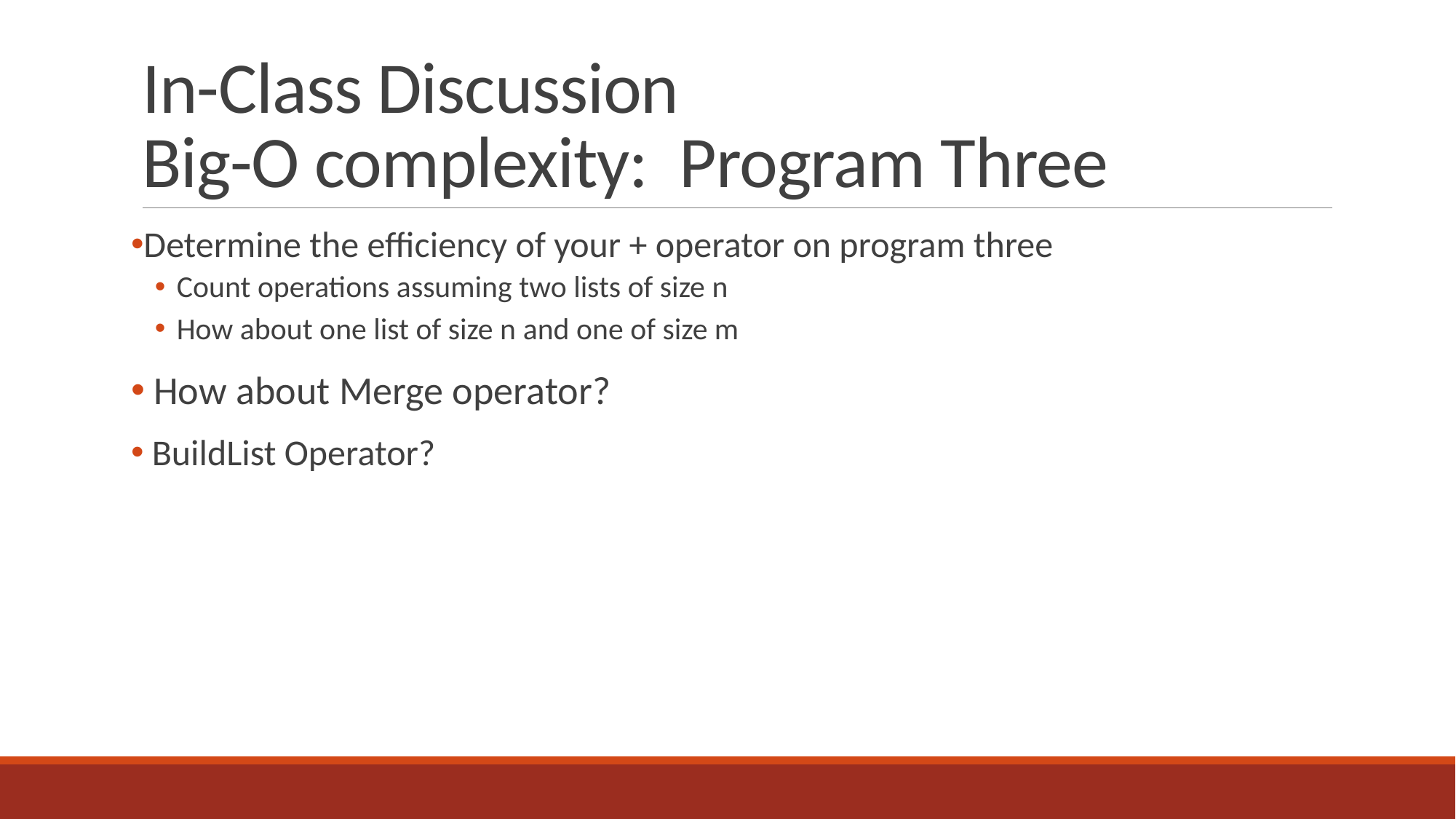

# In-Class Discussion Big-O complexity:  Program Three
Determine the efficiency of your + operator on program three
Count operations assuming two lists of size n
How about one list of size n and one of size m
 How about Merge operator?
 BuildList Operator?